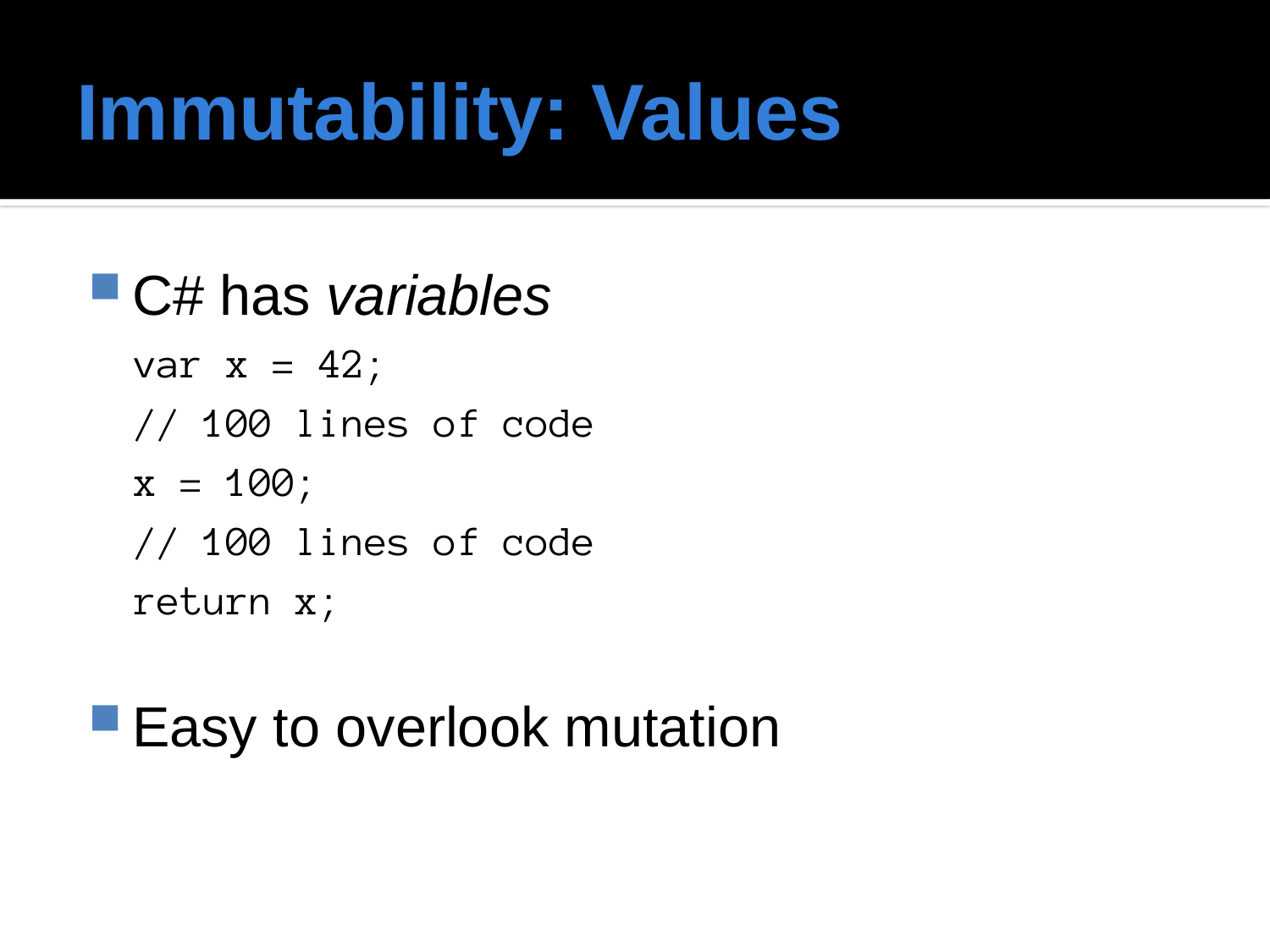

# Immutability: Values
C# has variables
var x = 42;
// 100 lines of code
x = 100;
// 100 lines of code
return x;

Easy to overlook mutation